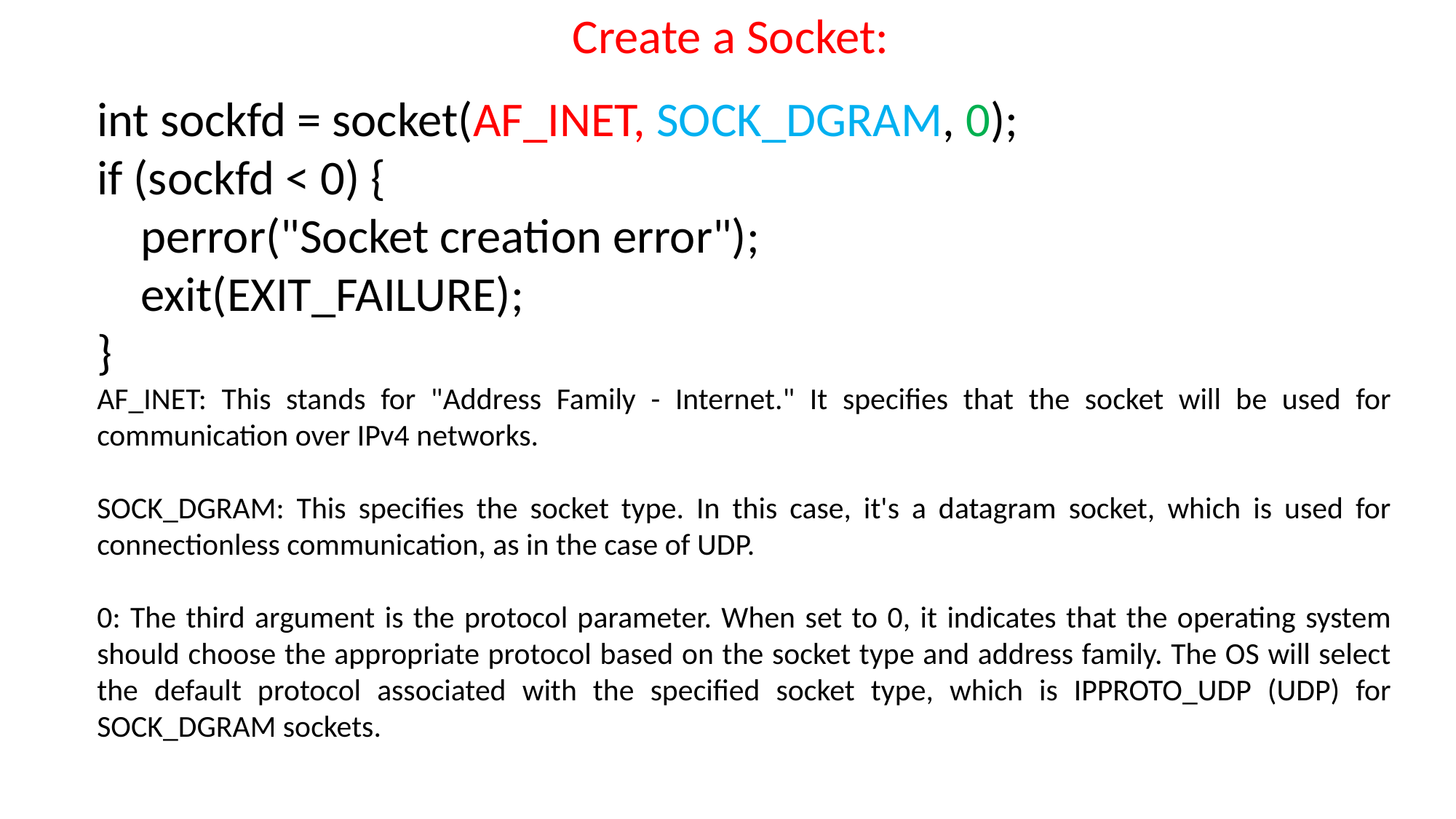

Create a Socket:
int sockfd = socket(AF_INET, SOCK_DGRAM, 0);
if (sockfd < 0) {
    perror("Socket creation error");
    exit(EXIT_FAILURE);
}
AF_INET: This stands for "Address Family - Internet." It specifies that the socket will be used for communication over IPv4 networks.

SOCK_DGRAM: This specifies the socket type. In this case, it's a datagram socket, which is used for connectionless communication, as in the case of UDP.

0: The third argument is the protocol parameter. When set to 0, it indicates that the operating system should choose the appropriate protocol based on the socket type and address family. The OS will select the default protocol associated with the specified socket type, which is IPPROTO_UDP (UDP) for SOCK_DGRAM sockets.